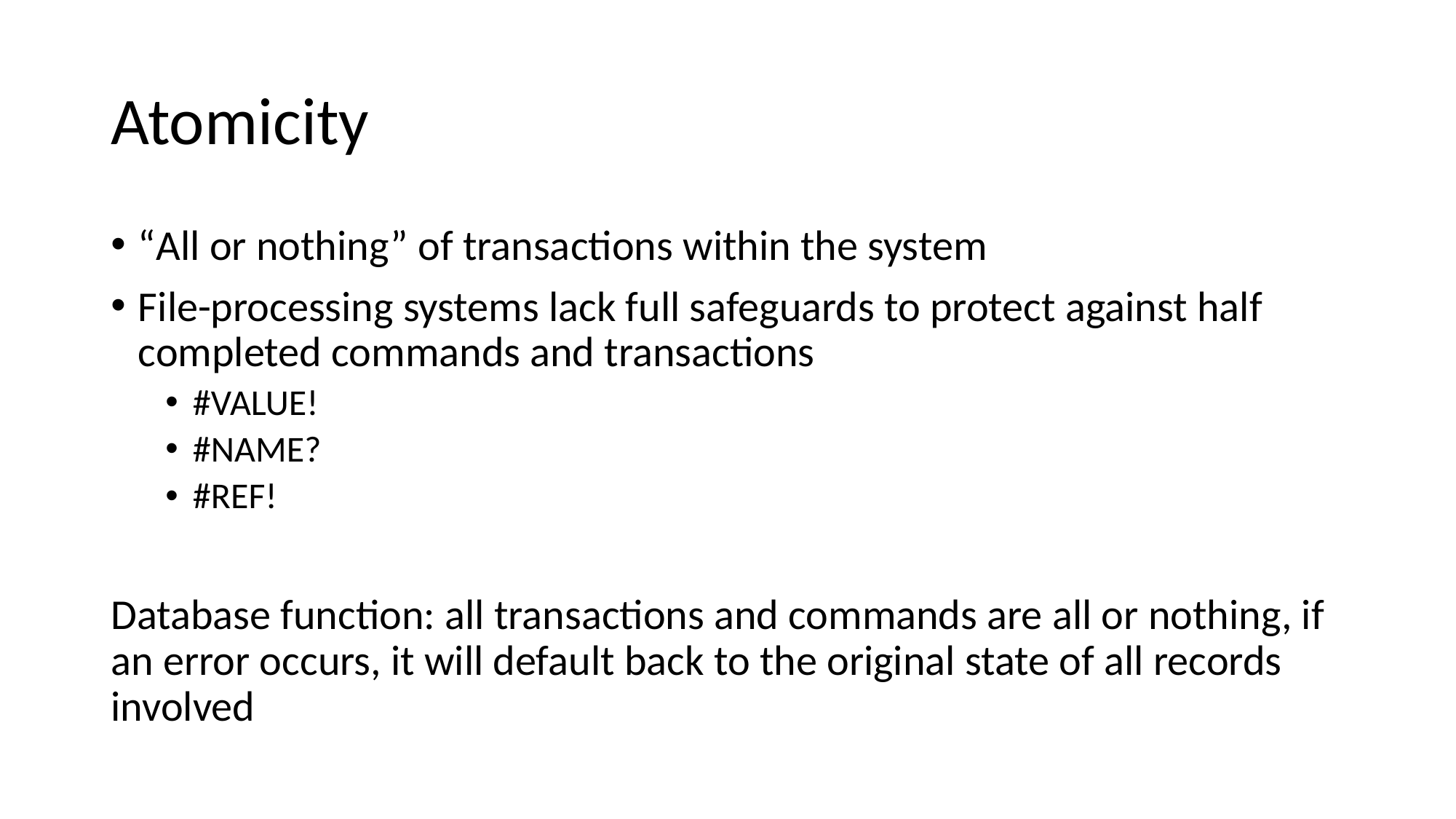

# Atomicity
“All or nothing” of transactions within the system
File-processing systems lack full safeguards to protect against half completed commands and transactions
#VALUE!
#NAME?
#REF!

Database function: all transactions and commands are all or nothing, if an error occurs, it will default back to the original state of all records involved